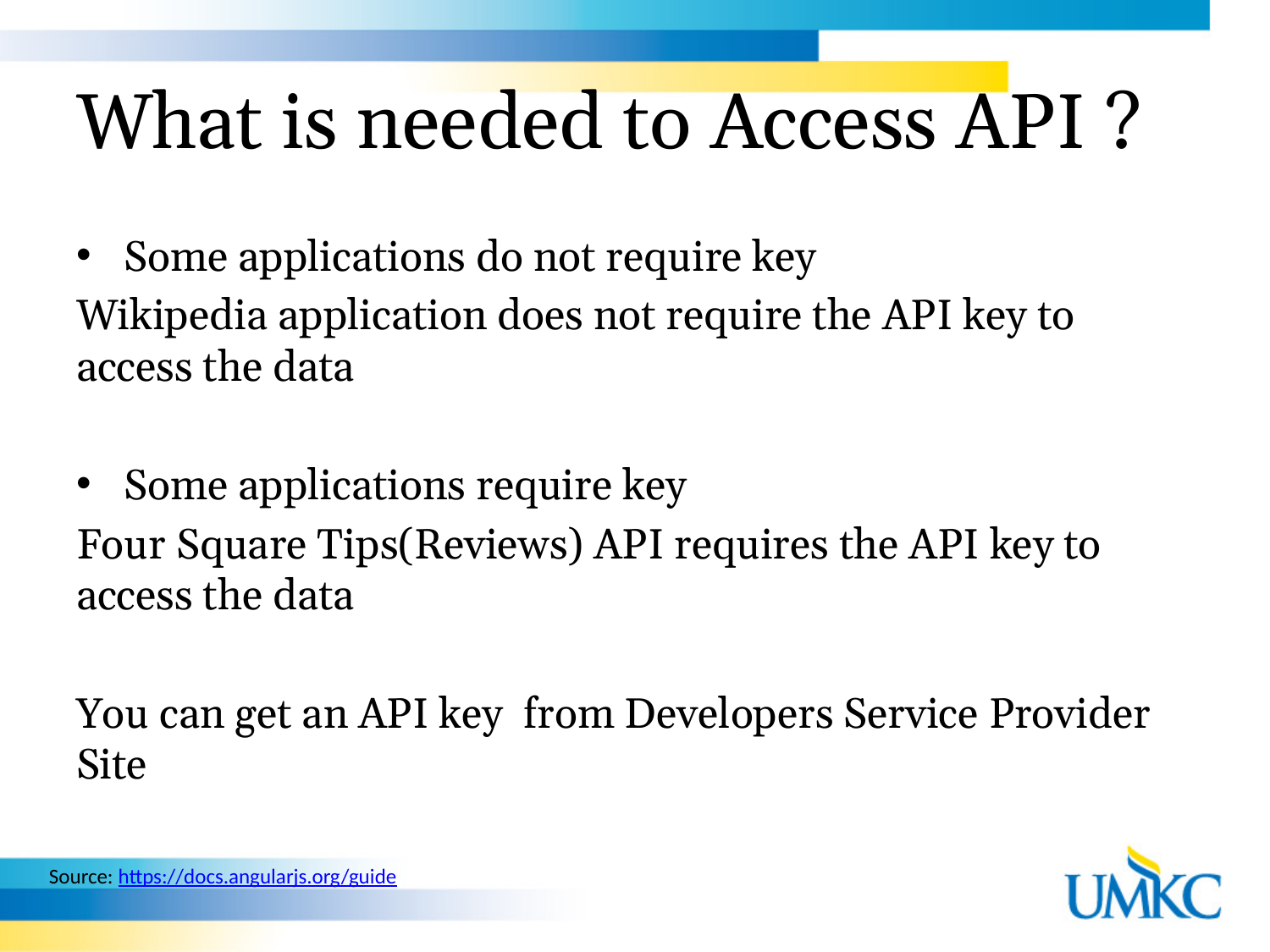

# What is needed to Access API ?
Some applications do not require key
Wikipedia application does not require the API key to access the data

Some applications require key
Four Square Tips(Reviews) API requires the API key to access the data

You can get an API key  from Developers Service Provider Site
Source: https://docs.angularjs.org/guide